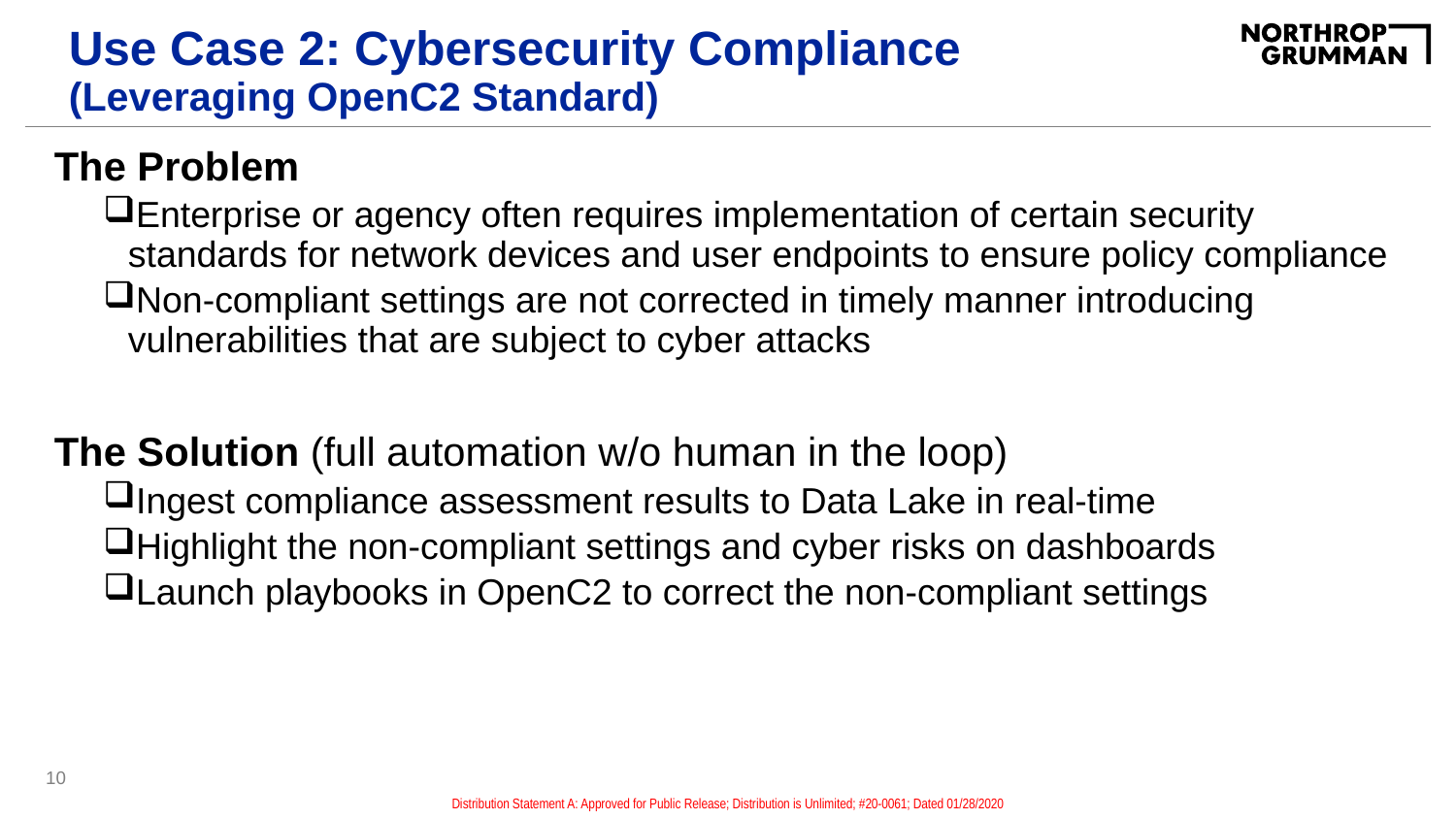

# Use Case 2: Cybersecurity Compliance (Leveraging OpenC2 Standard)
The Problem
Enterprise or agency often requires implementation of certain security standards for network devices and user endpoints to ensure policy compliance
Non-compliant settings are not corrected in timely manner introducing vulnerabilities that are subject to cyber attacks

The Solution (full automation w/o human in the loop)
Ingest compliance assessment results to Data Lake in real-time
Highlight the non-compliant settings and cyber risks on dashboards
Launch playbooks in OpenC2 to correct the non-compliant settings

10
Distribution Statement A: Approved for Public Release; Distribution is Unlimited; #20-0061; Dated 01/28/2020